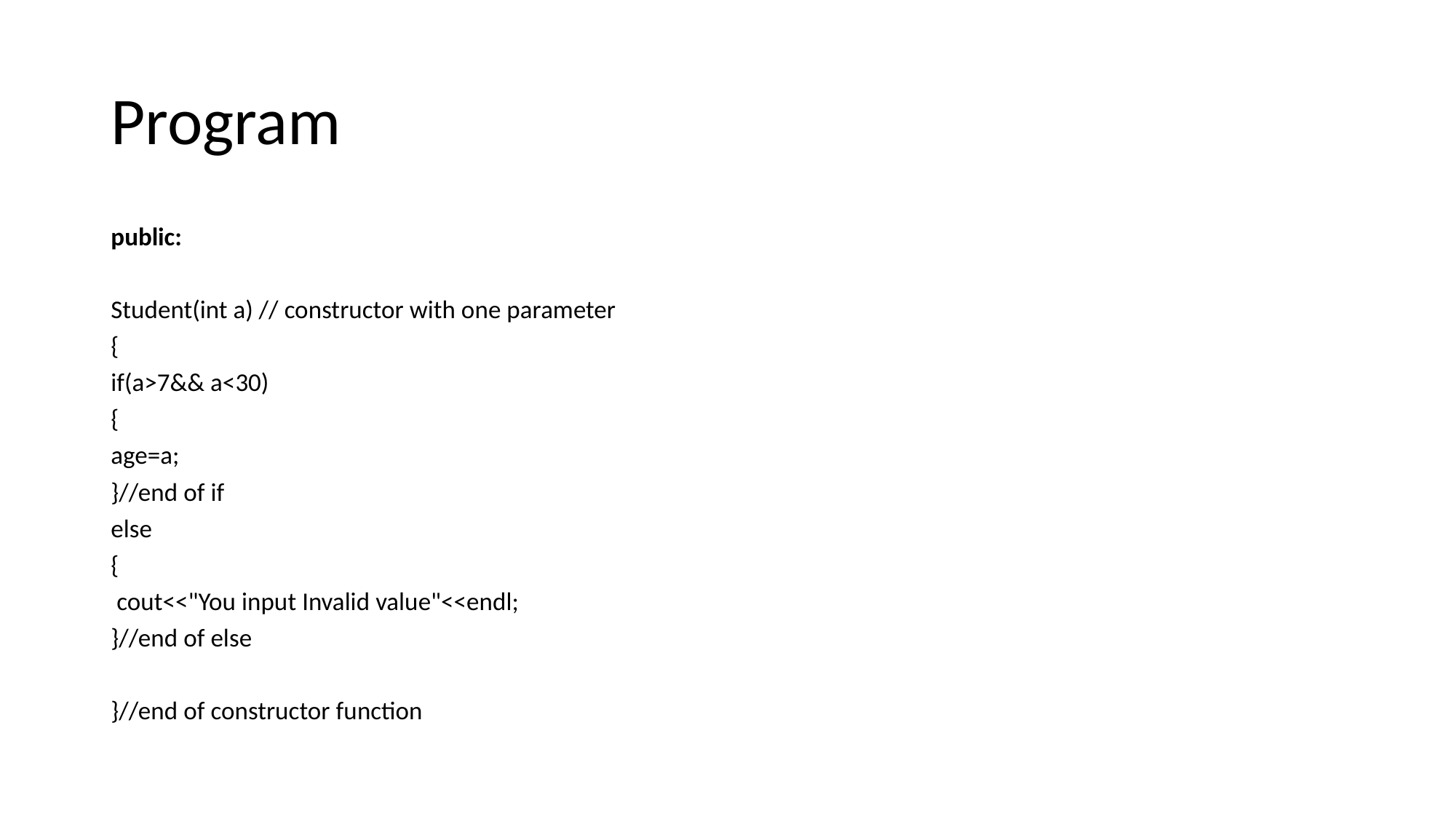

# Program
public:

Student(int a) // constructor with one parameter
{
if(a>7&& a<30)
{
age=a;
}//end of if
else
{
 cout<<"You input Invalid value"<<endl;
}//end of else

}//end of constructor function